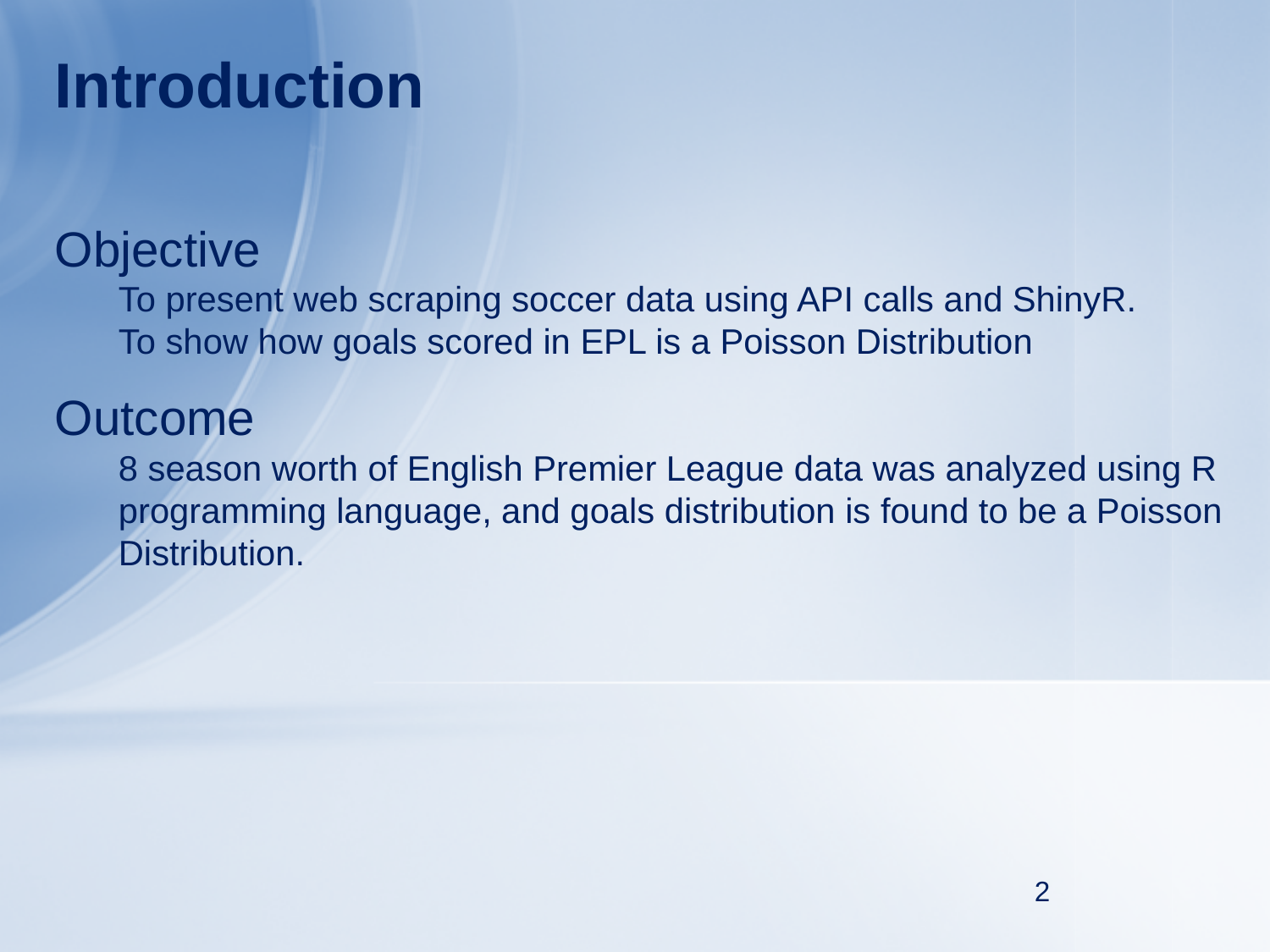

Introduction
Objective
To present web scraping soccer data using API calls and ShinyR.
To show how goals scored in EPL is a Poisson Distribution
Outcome
8 season worth of English Premier League data was analyzed using R programming language, and goals distribution is found to be a Poisson Distribution.
2